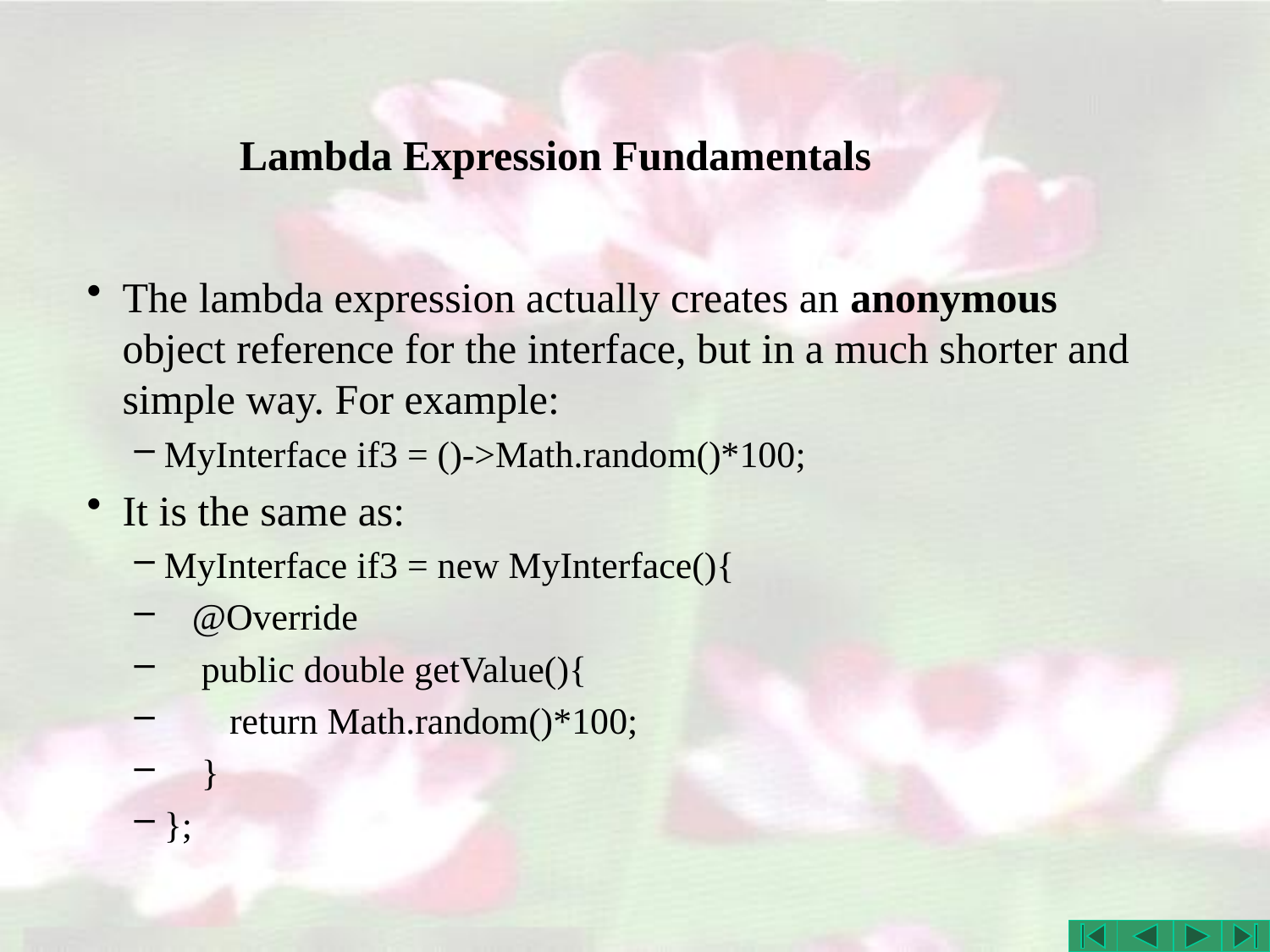

# Lambda Expression Fundamentals
The lambda expression actually creates an anonymous object reference for the interface, but in a much shorter and simple way. For example:
MyInterface if3 = ()->Math.random()*100;
It is the same as:
MyInterface if3 = new MyInterface(){
   @Override
    public double getValue(){
       return Math.random()*100;
    }
};